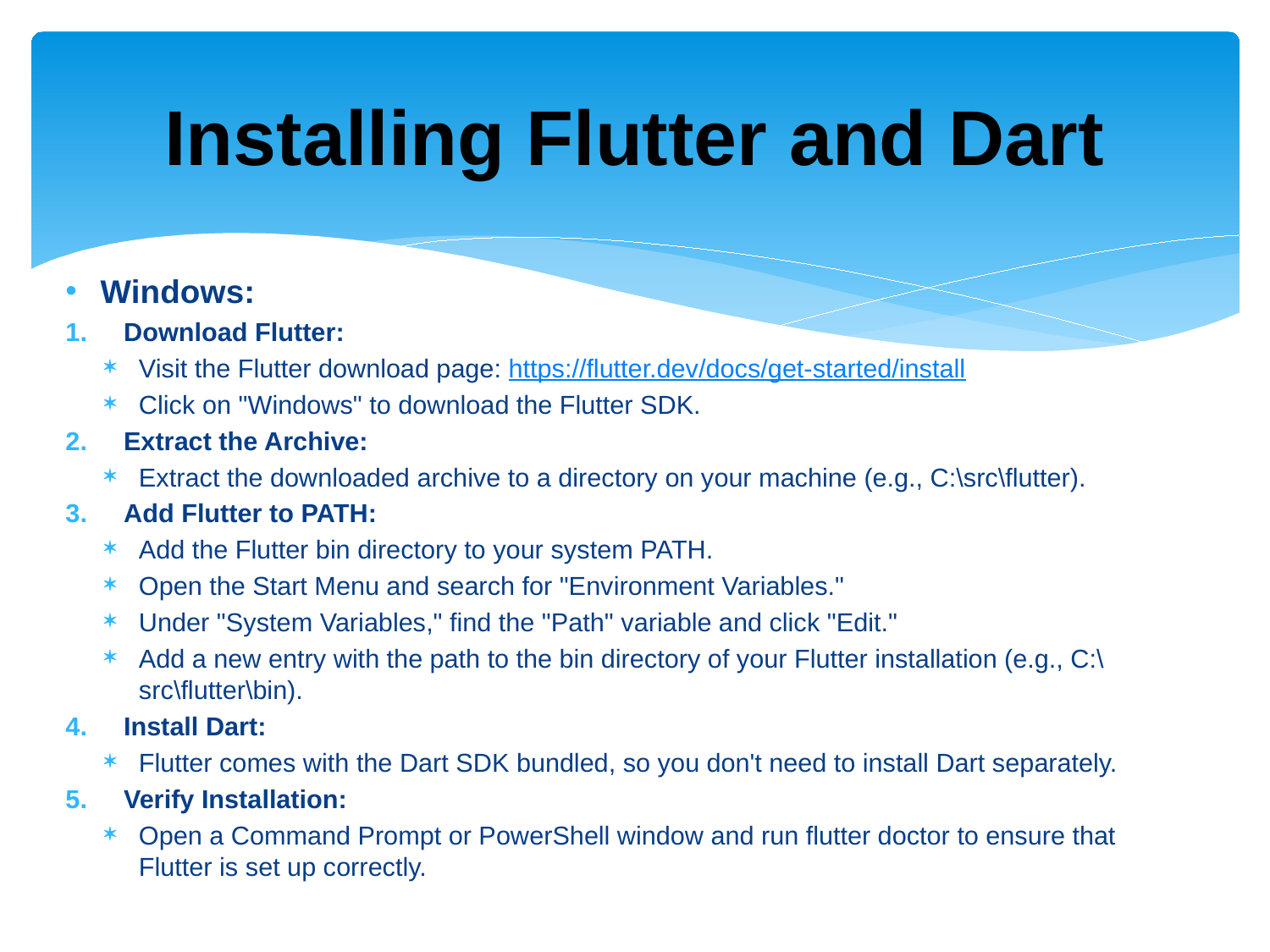

# Installing Flutter and Dart
Windows:
Download Flutter:
Visit the Flutter download page: https://flutter.dev/docs/get-started/install
Click on "Windows" to download the Flutter SDK.
Extract the Archive:
Extract the downloaded archive to a directory on your machine (e.g., C:\src\flutter).
Add Flutter to PATH:
Add the Flutter bin directory to your system PATH.
Open the Start Menu and search for "Environment Variables."
Under "System Variables," find the "Path" variable and click "Edit."
Add a new entry with the path to the bin directory of your Flutter installation (e.g., C:\src\flutter\bin).
Install Dart:
Flutter comes with the Dart SDK bundled, so you don't need to install Dart separately.
Verify Installation:
Open a Command Prompt or PowerShell window and run flutter doctor to ensure that Flutter is set up correctly.